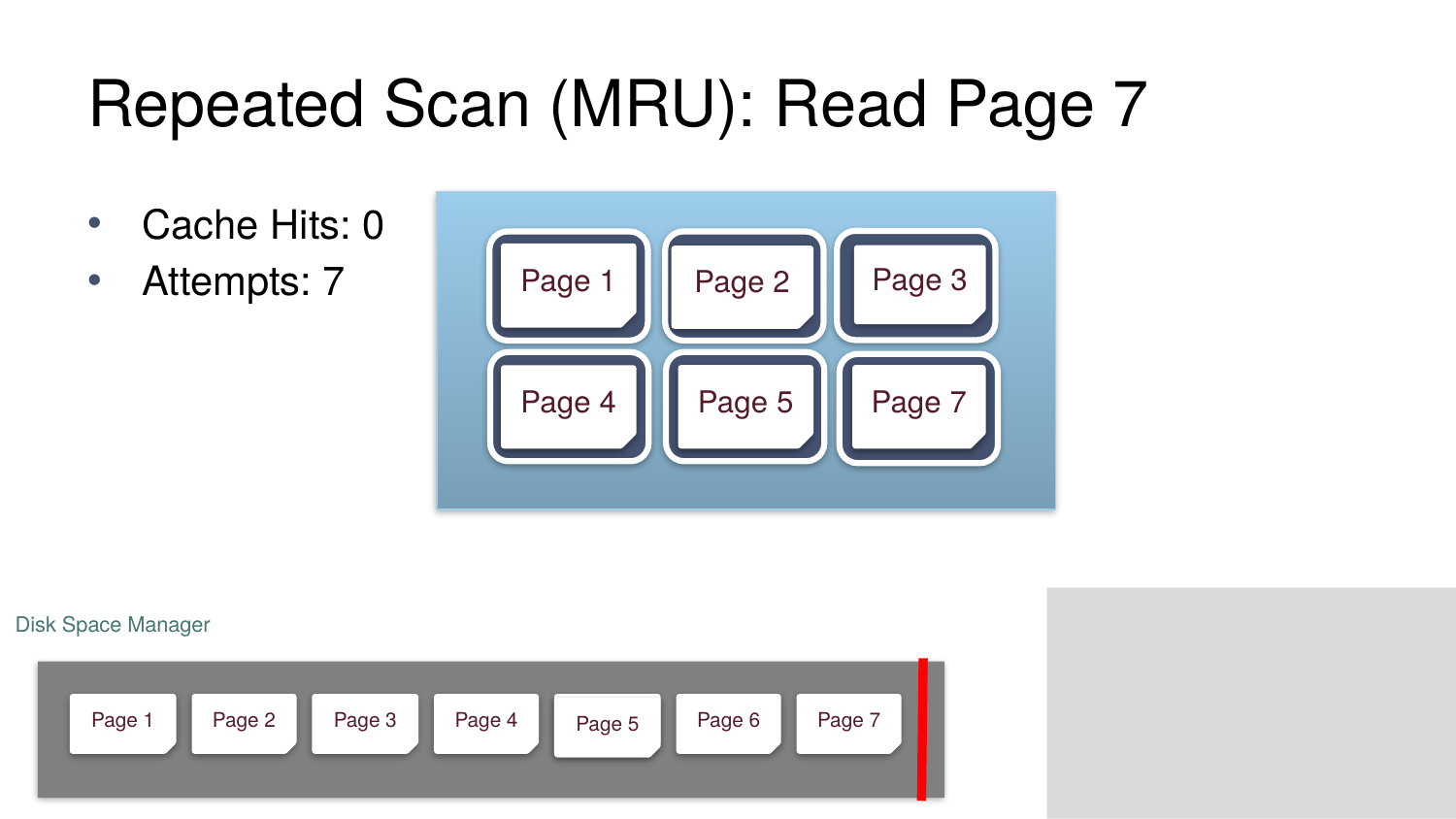

# Repeated Scan (MRU): Read Page 7
Buffer Manager
Buffer Manager
Buffer Manager
Cache Hits: 0
Attempts: 7

Frame
Frame
Frame
Page 1
Page 3
Page 2
Frame
Frame
Frame
Page 5
Page 7
Page 4
Disk Space Manager

Page 1
Page 2
Page 3
Page 4
Page 5
Page 6
Page 7
Page 5